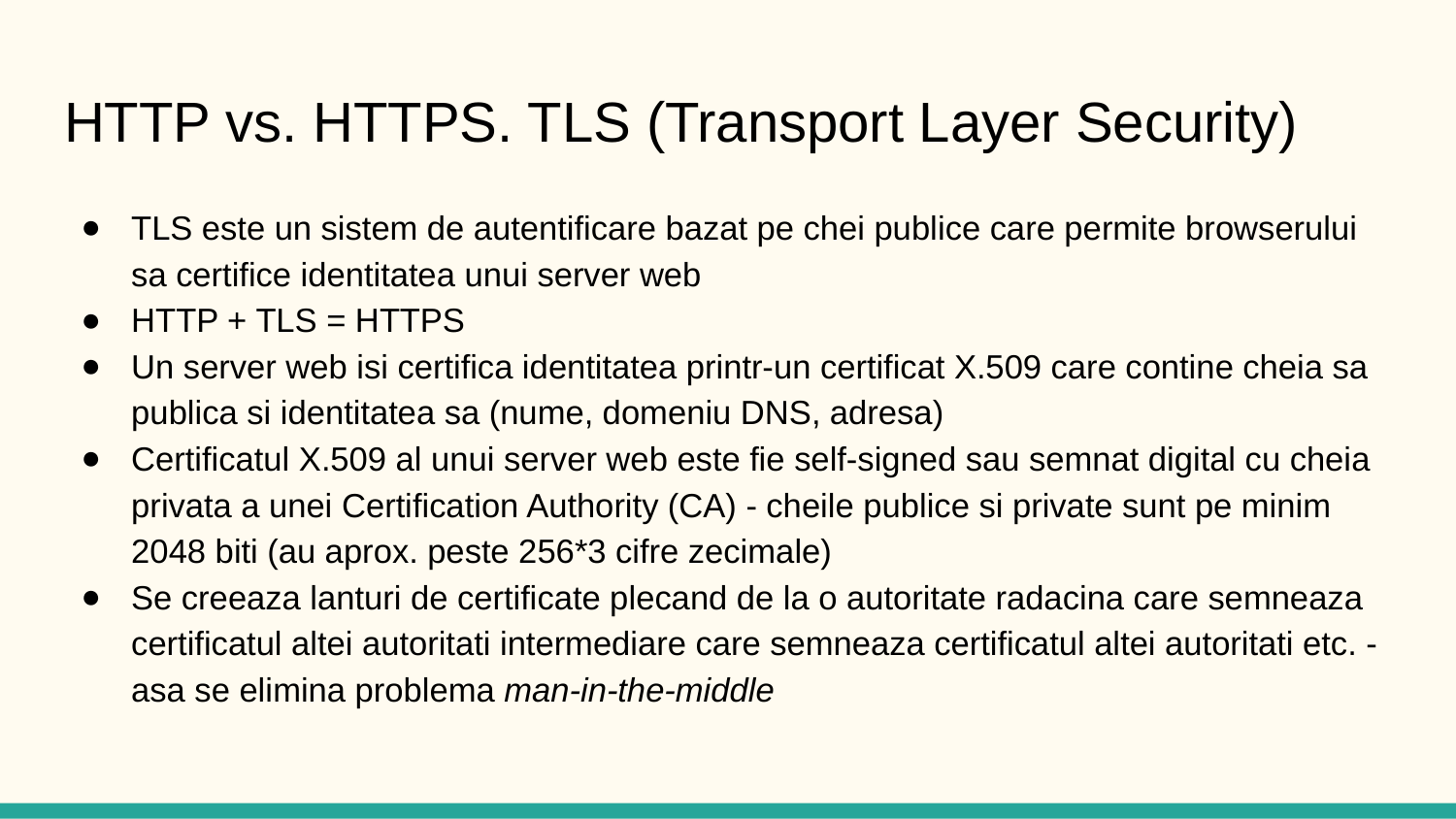

# HTTP vs. HTTPS. TLS (Transport Layer Security)
TLS este un sistem de autentificare bazat pe chei publice care permite browserului sa certifice identitatea unui server web
HTTP + TLS = HTTPS
Un server web isi certifica identitatea printr-un certificat X.509 care contine cheia sa publica si identitatea sa (nume, domeniu DNS, adresa)
Certificatul X.509 al unui server web este fie self-signed sau semnat digital cu cheia privata a unei Certification Authority (CA) - cheile publice si private sunt pe minim 2048 biti (au aprox. peste 256*3 cifre zecimale)
Se creeaza lanturi de certificate plecand de la o autoritate radacina care semneaza certificatul altei autoritati intermediare care semneaza certificatul altei autoritati etc. - asa se elimina problema man-in-the-middle